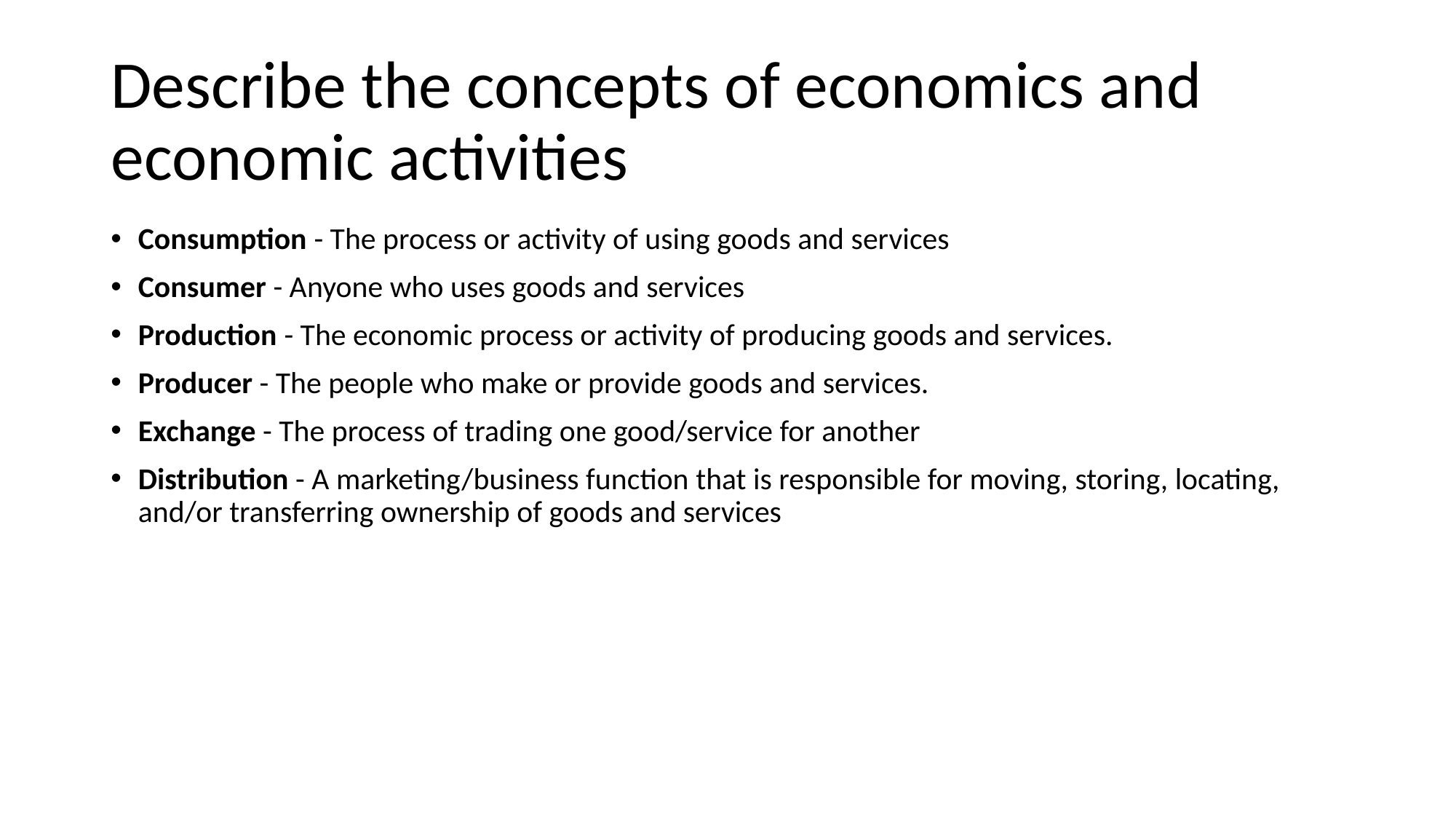

# Describe the concepts of economics and economic activities
Consumption - The process or activity of using goods and services
Consumer - Anyone who uses goods and services
Production - The economic process or activity of producing goods and services.
Producer - The people who make or provide goods and services.
Exchange - The process of trading one good/service for another
Distribution - A marketing/business function that is responsible for moving, storing, locating, and/or transferring ownership of goods and services